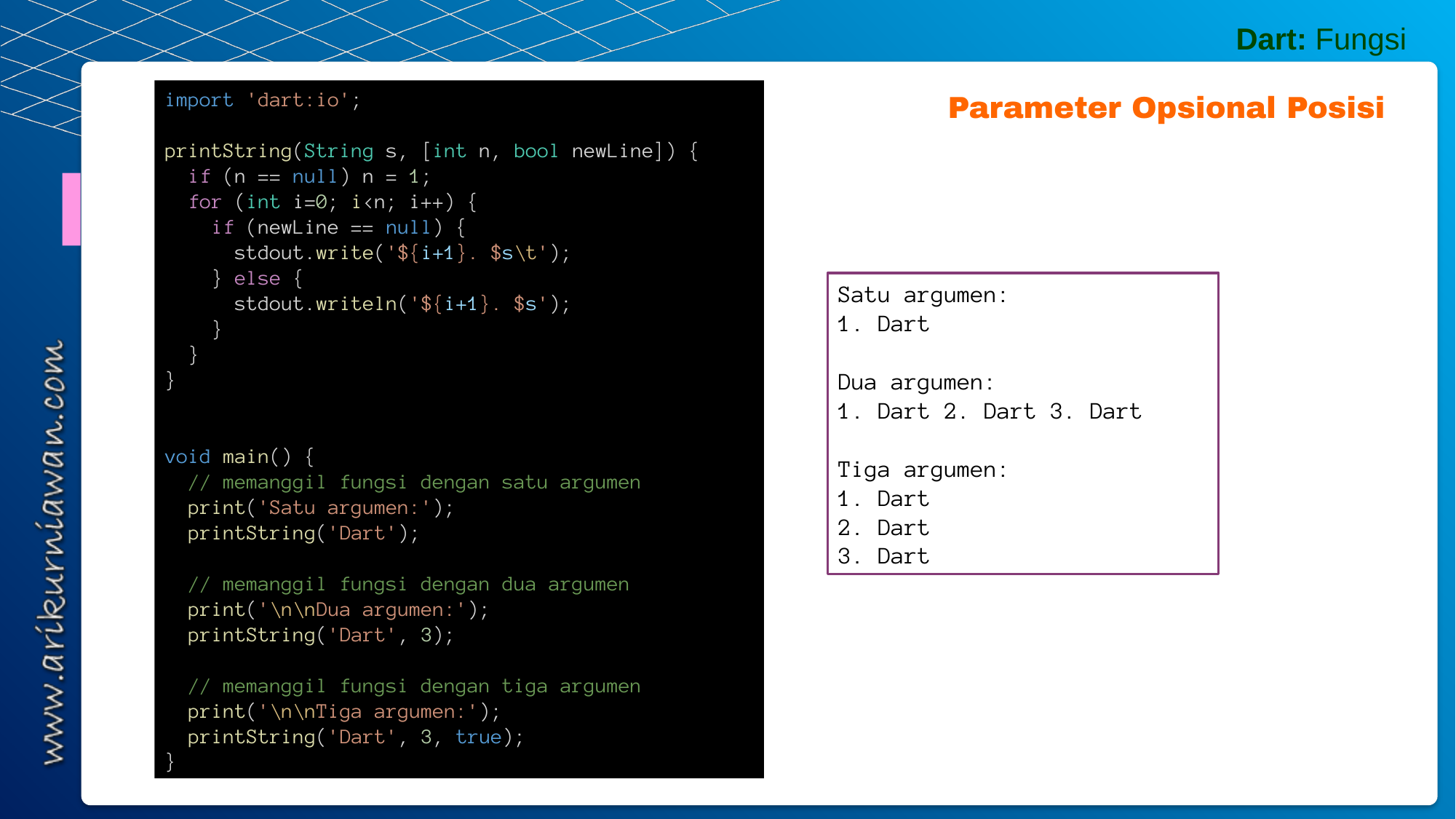

Dart: Fungsi
import 'dart:io';
printString(String s, [int n, bool newLine]) {
  if (n == null) n = 1;
  for (int i=0; i<n; i++) {
    if (newLine == null) {
      stdout.write('${i+1}. $s\t');
    } else {
      stdout.writeln('${i+1}. $s');
    }
  }
}
void main() {
  // memanggil fungsi dengan satu argumen
  print('Satu argumen:');
  printString('Dart');
  // memanggil fungsi dengan dua argumen
  print('\n\nDua argumen:');
  printString('Dart', 3);
  // memanggil fungsi dengan tiga argumen
  print('\n\nTiga argumen:');
  printString('Dart', 3, true);
}
Parameter Opsional Posisi
Satu argumen:
1. Dart
Dua argumen:
1. Dart 2. Dart 3. Dart
Tiga argumen:
1. Dart
2. Dart
3. Dart